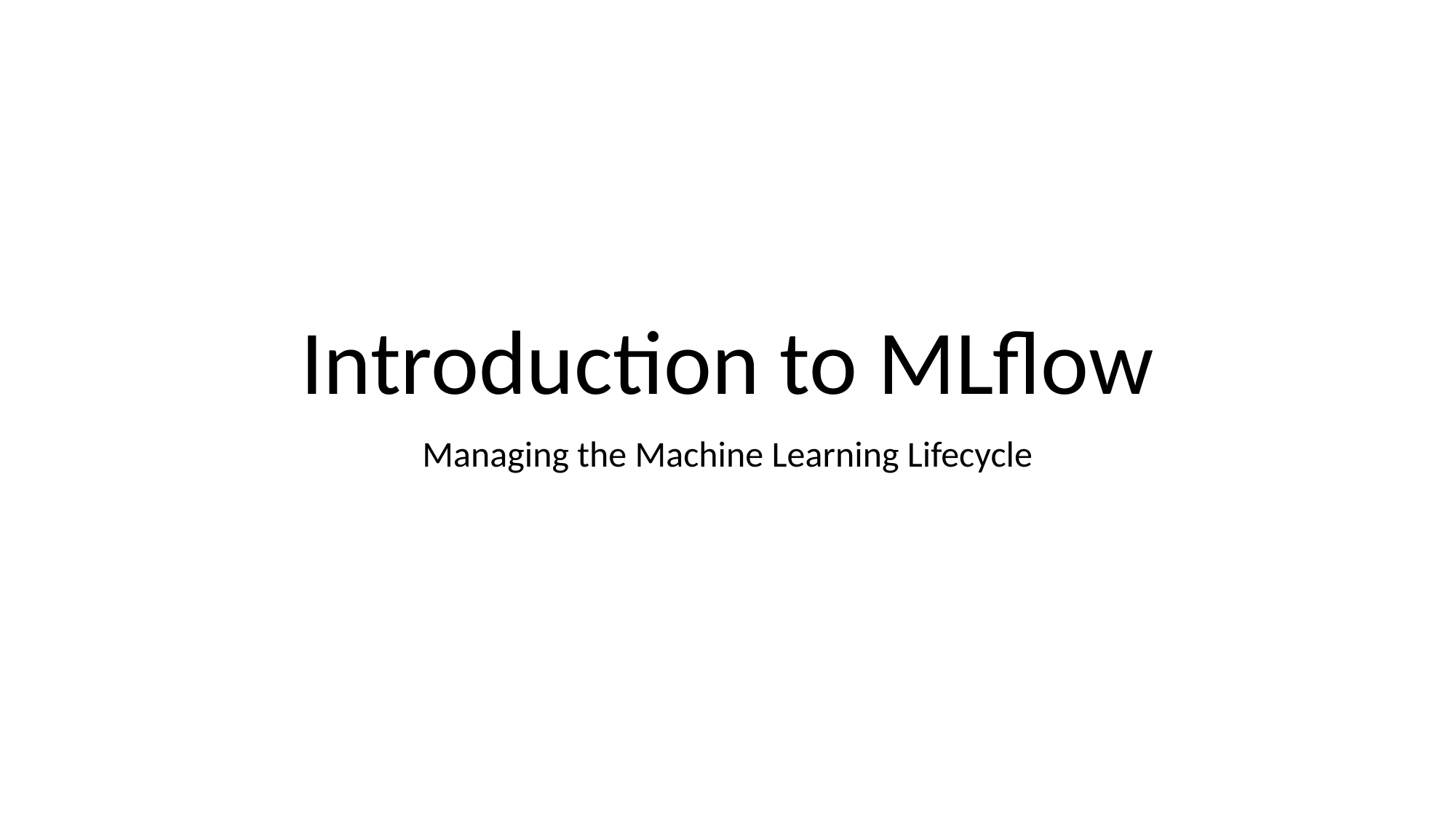

# Introduction to MLflow
Managing the Machine Learning Lifecycle